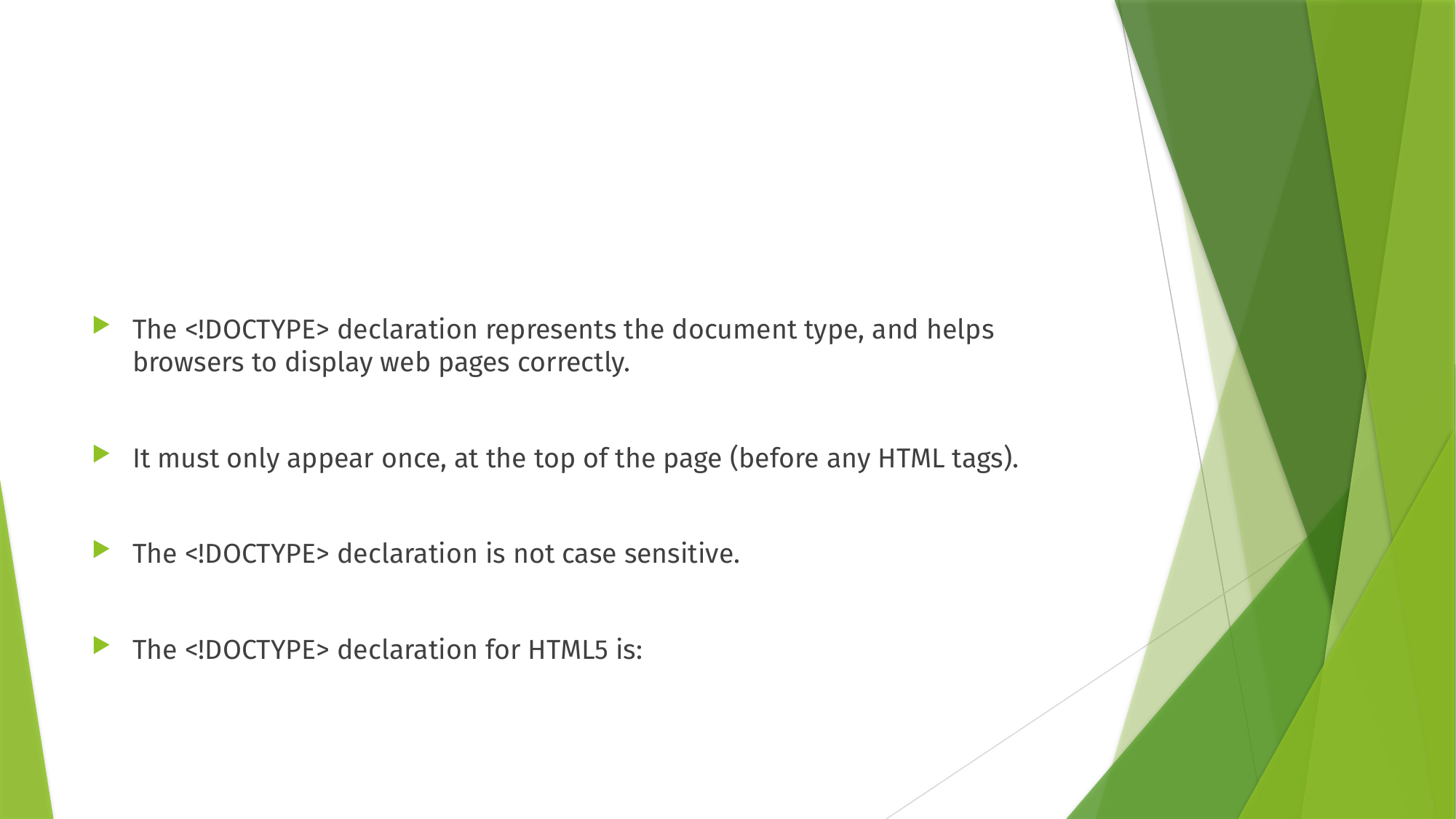

The <!DOCTYPE> declaration represents the document type, and helps browsers to display web pages correctly.

It must only appear once, at the top of the page (before any HTML tags).

The <!DOCTYPE> declaration is not case sensitive.

The <!DOCTYPE> declaration for HTML5 is: